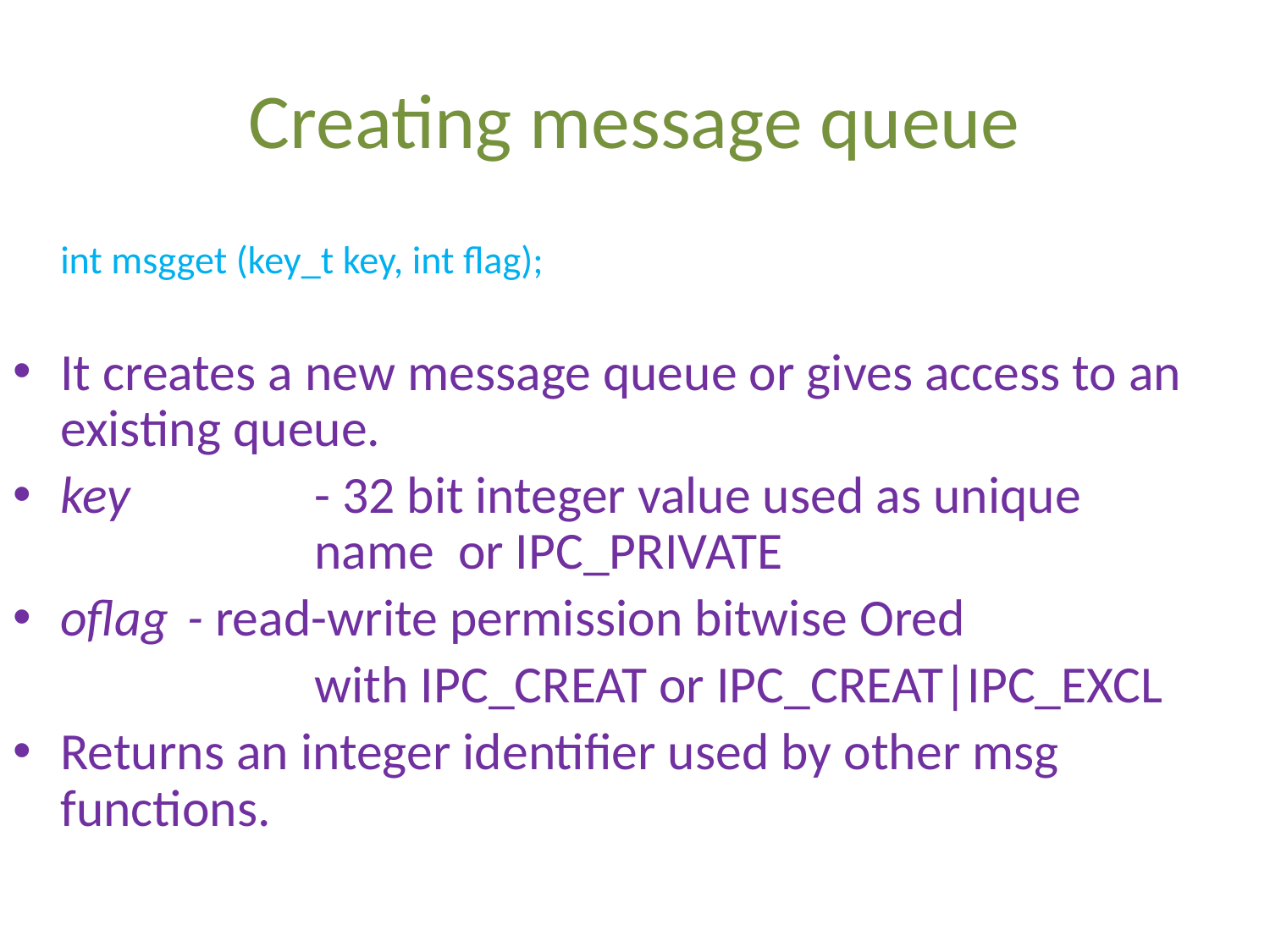

# Creating message queue
	int msgget (key_t key, int flag);

It creates a new message queue or gives access to an existing queue.
key		- 32 bit integer value used as unique 		  	name  or IPC_PRIVATE
oflag	- read-write permission bitwise Ored
			with IPC_CREAT or IPC_CREAT|IPC_EXCL
Returns an integer identifier used by other msg functions.